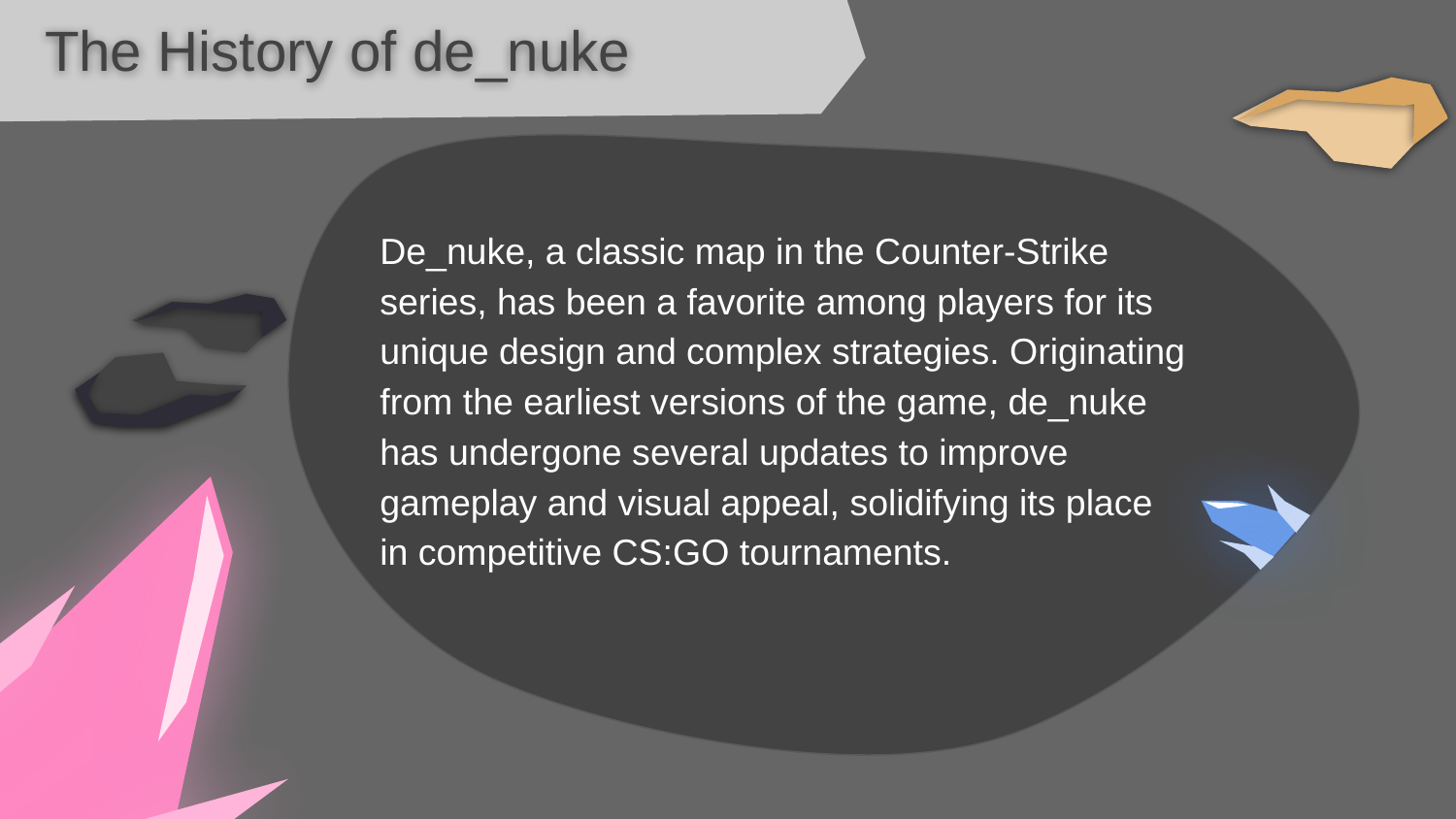

The History of de_nuke

De_nuke, a classic map in the Counter-Strike series, has been a favorite among players for its unique design and complex strategies. Originating from the earliest versions of the game, de_nuke has undergone several updates to improve gameplay and visual appeal, solidifying its place in competitive CS:GO tournaments.